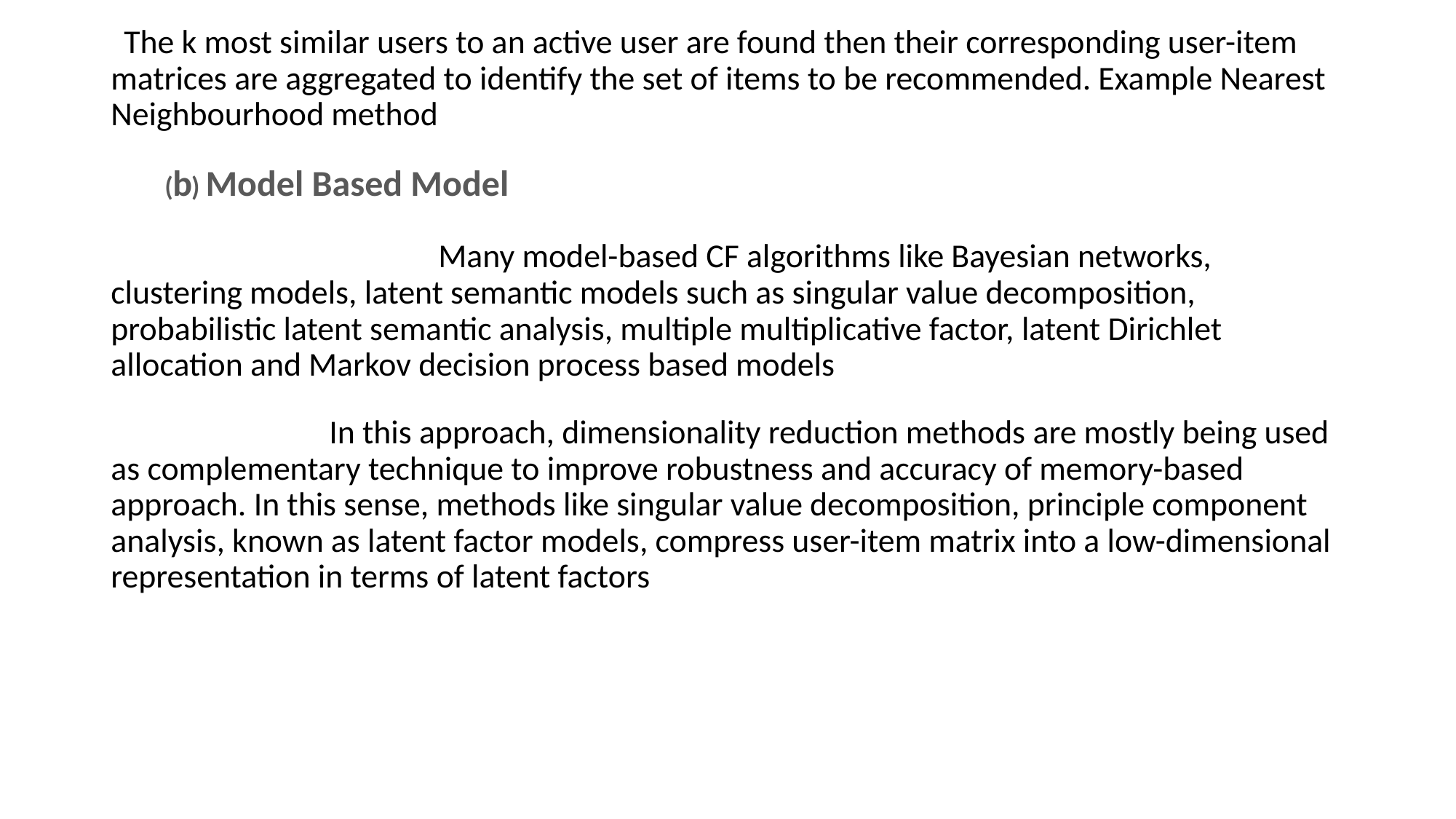

The k most similar users to an active user are found then their corresponding user-item matrices are aggregated to identify the set of items to be recommended. Example Nearest Neighbourhood method
(b) Model Based Model
			Many model-based CF algorithms like Bayesian networks, clustering models, latent semantic models such as singular value decomposition, probabilistic latent semantic analysis, multiple multiplicative factor, latent Dirichlet allocation and Markov decision process based models
		In this approach, dimensionality reduction methods are mostly being used as complementary technique to improve robustness and accuracy of memory-based approach. In this sense, methods like singular value decomposition, principle component analysis, known as latent factor models, compress user-item matrix into a low-dimensional representation in terms of latent factors